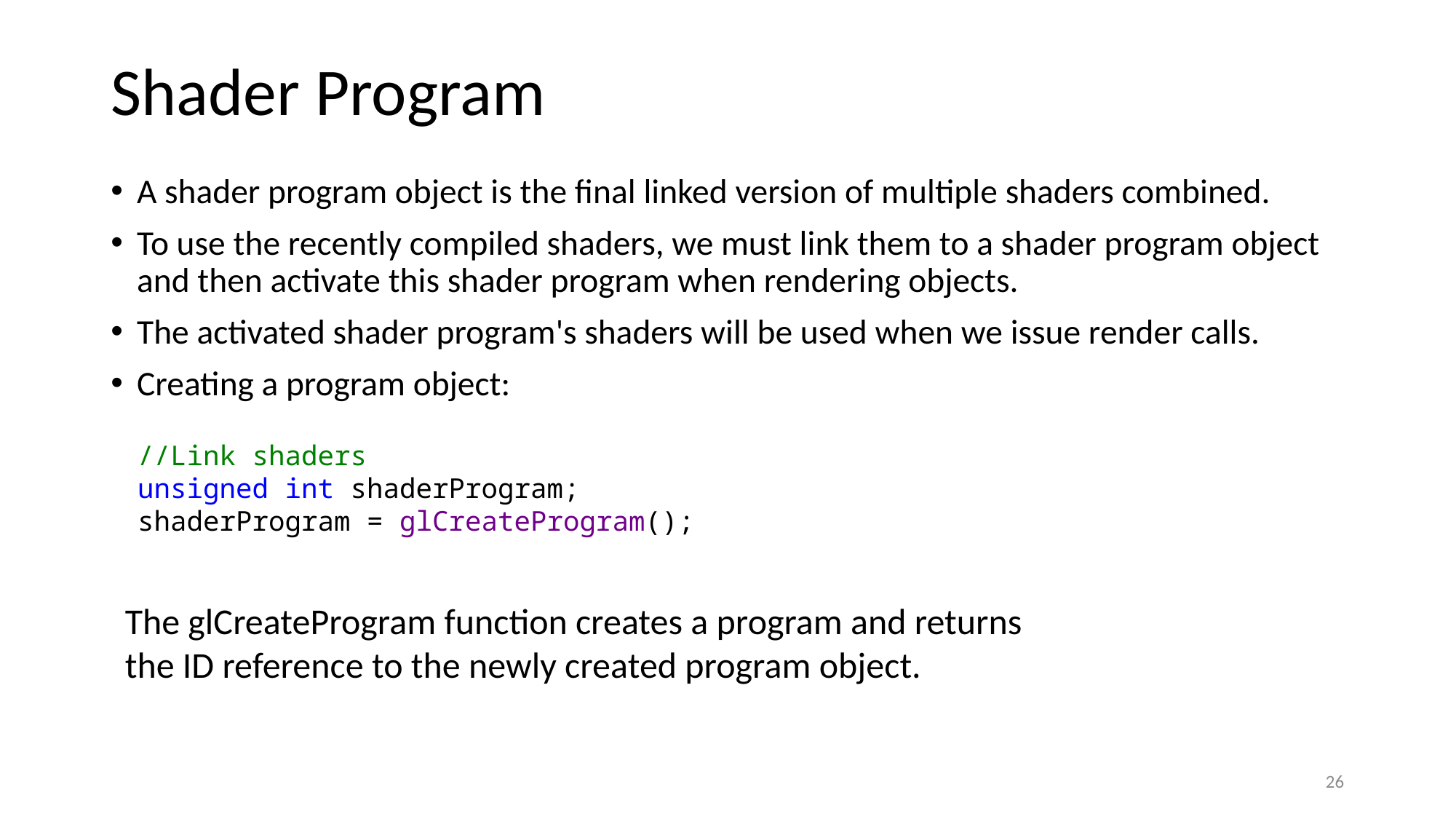

# Shader Program
A shader program object is the final linked version of multiple shaders combined.
To use the recently compiled shaders, we must link them to a shader program object and then activate this shader program when rendering objects.
The activated shader program's shaders will be used when we issue render calls.
Creating a program object:
//Link shaders
unsigned int shaderProgram;
shaderProgram = glCreateProgram();
The glCreateProgram function creates a program and returns the ID reference to the newly created program object.
26